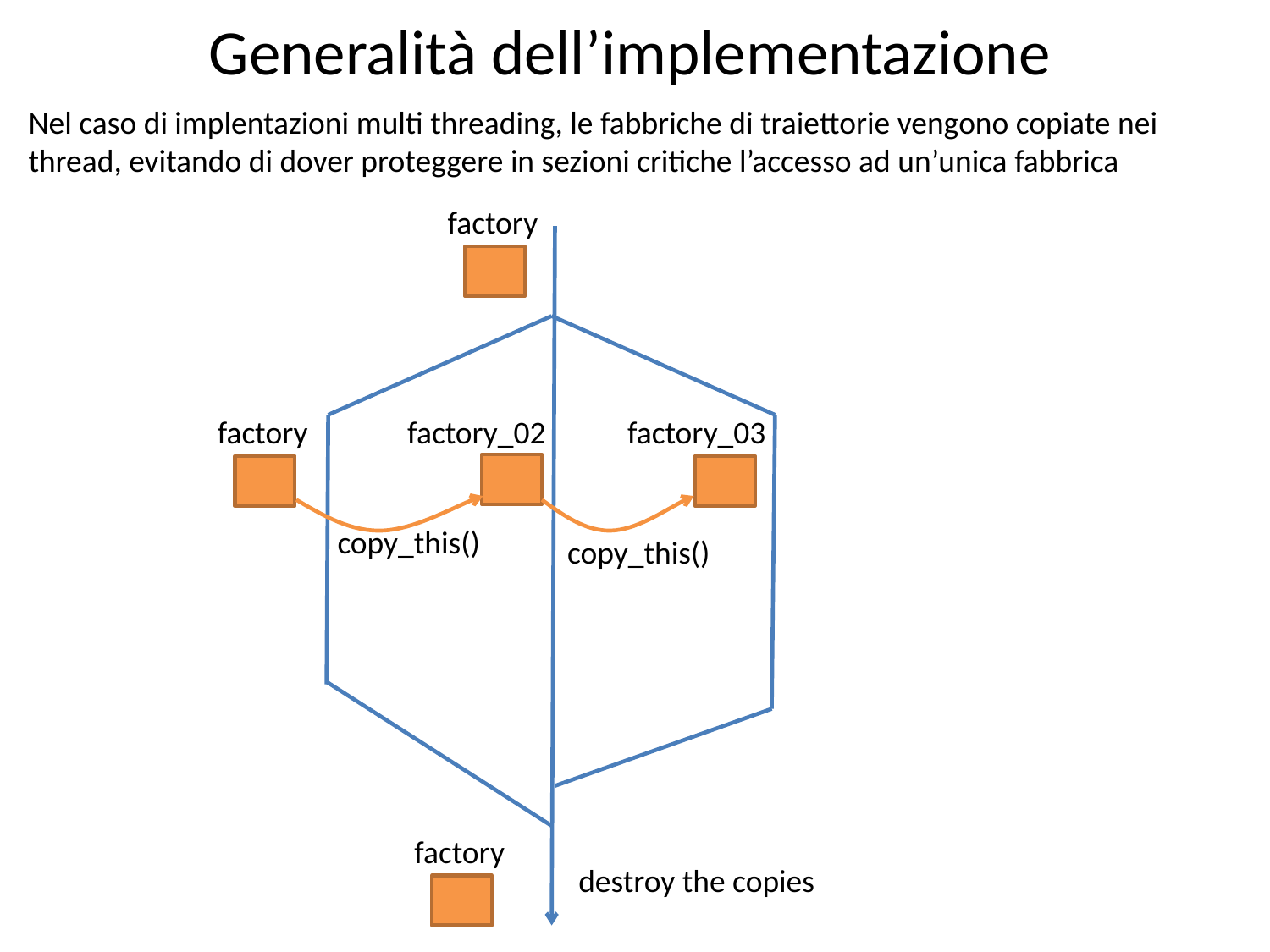

Generalità dell’implementazione
Nel caso di implentazioni multi threading, le fabbriche di traiettorie vengono copiate nei thread, evitando di dover proteggere in sezioni critiche l’accesso ad un’unica fabbrica
factory

factory

factory_02

factory_03

copy_this()

copy_this()
factory

destroy the copies